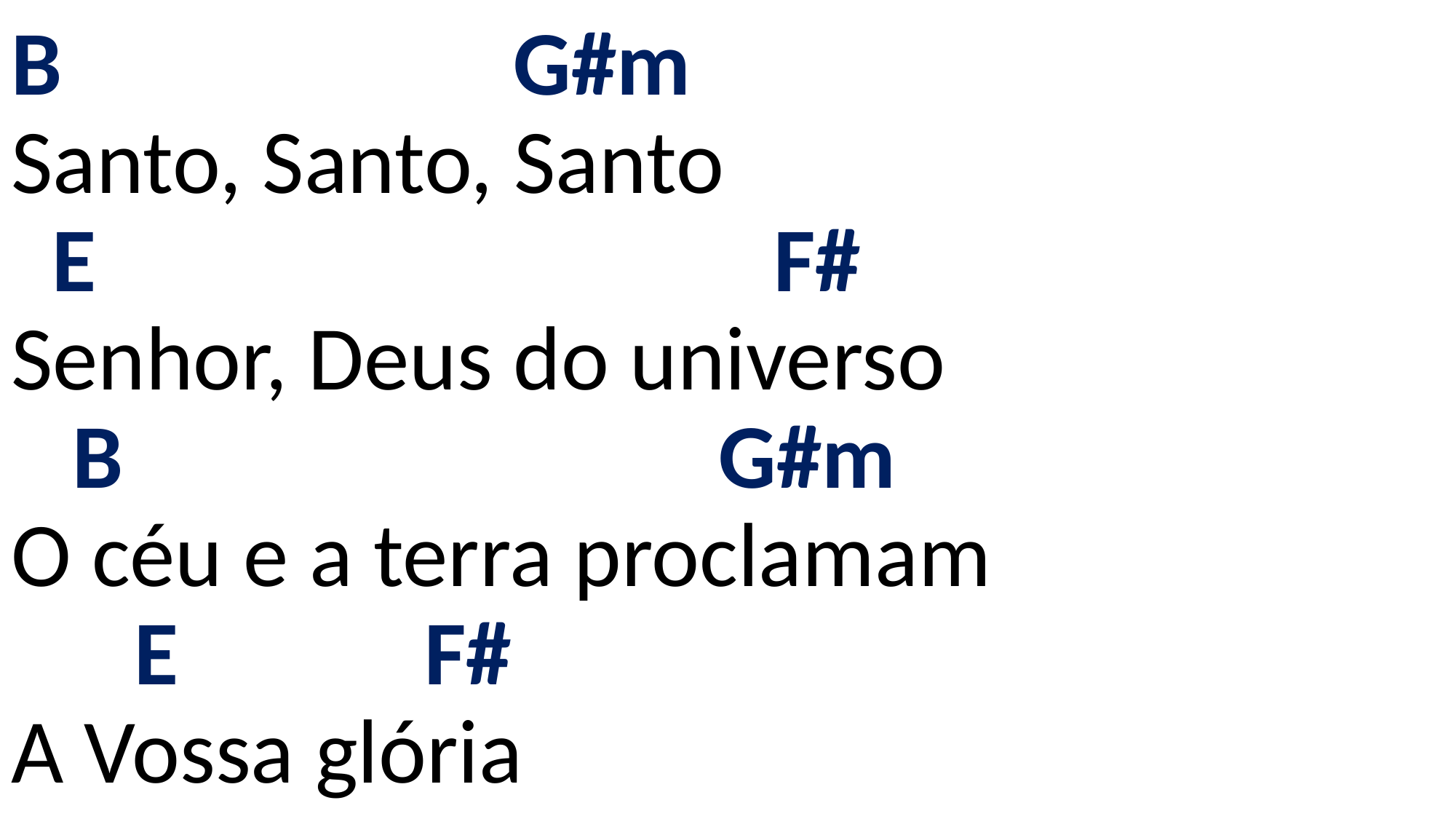

# B                      G#m Santo, Santo, Santo E                                 F# Senhor, Deus do universo B                             G#m O céu e a terra proclamam E            F# A Vossa glória